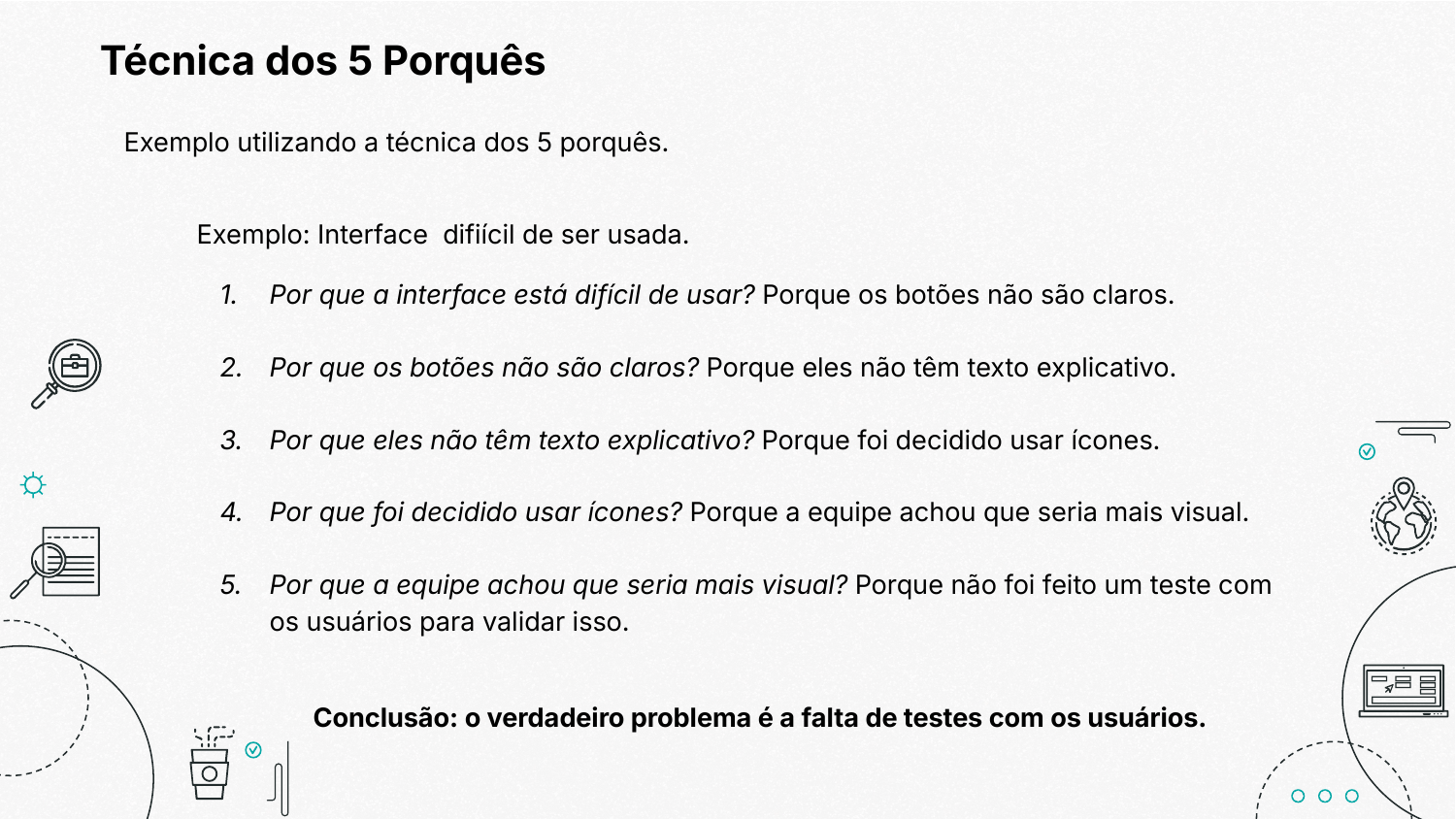

# Técnica dos 5 Porquês
Exemplo utilizando a técnica dos 5 porquês.
Exemplo: Interface  difiícil de ser usada.
Por que a interface está difícil de usar? Porque os botões não são claros.
Por que os botões não são claros? Porque eles não têm texto explicativo.
Por que eles não têm texto explicativo? Porque foi decidido usar ícones.
Por que foi decidido usar ícones? Porque a equipe achou que seria mais visual.
Por que a equipe achou que seria mais visual? Porque não foi feito um teste com os usuários para validar isso.
                          Conclusão: o verdadeiro problema é a falta de testes com os usuários.